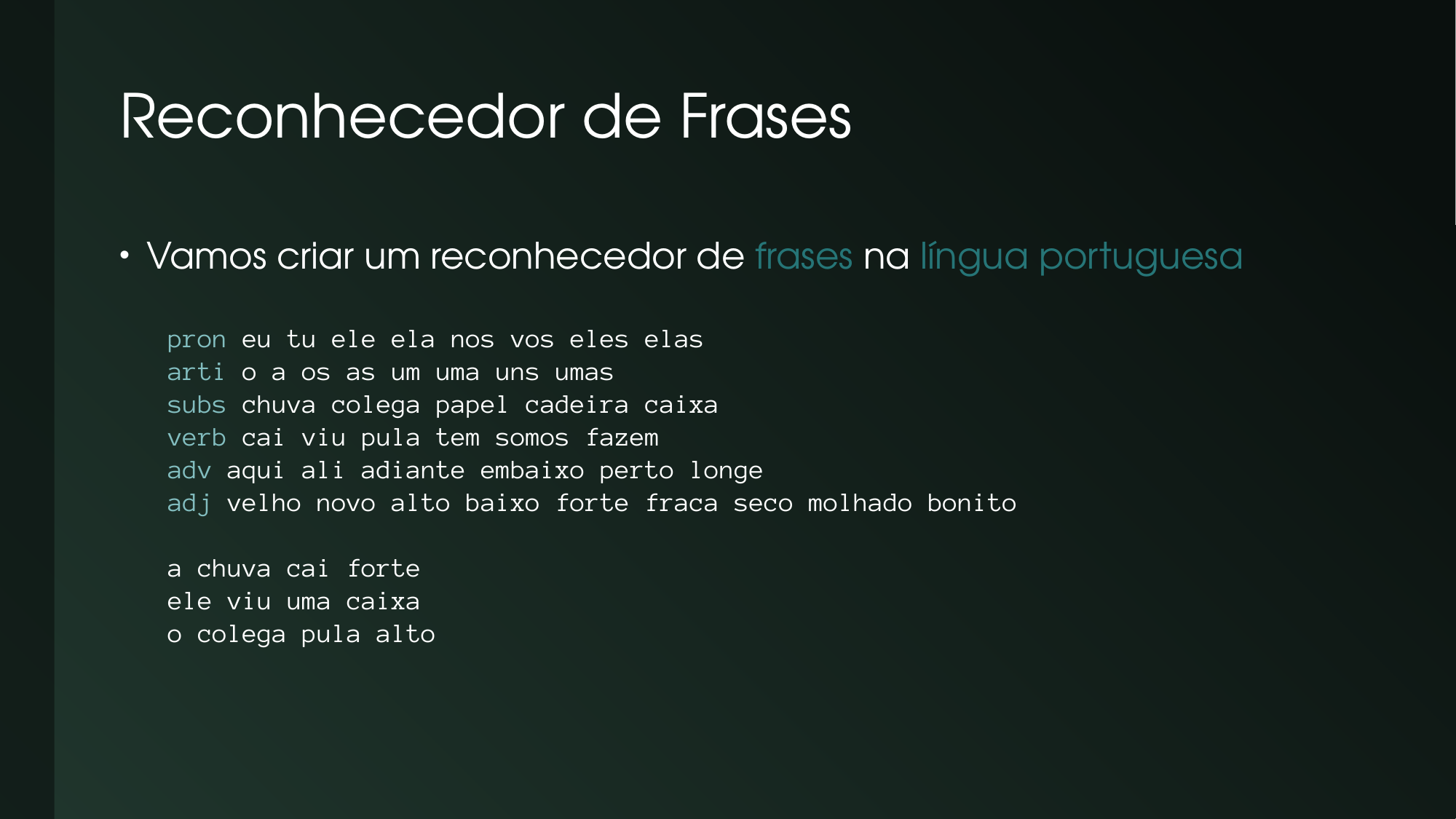

# Reconhecedor de Frases
Vamos criar um reconhecedor de frases na língua portuguesa
pron eu tu ele ela nos vos eles elas
arti o a os as um uma uns umas
subs chuva colega papel cadeira caixa
verb cai viu pula tem somos fazem
adv aqui ali adiante embaixo perto longe
adj velho novo alto baixo forte fraca seco molhado bonito

a chuva cai forte
ele viu uma caixa
o colega pula alto